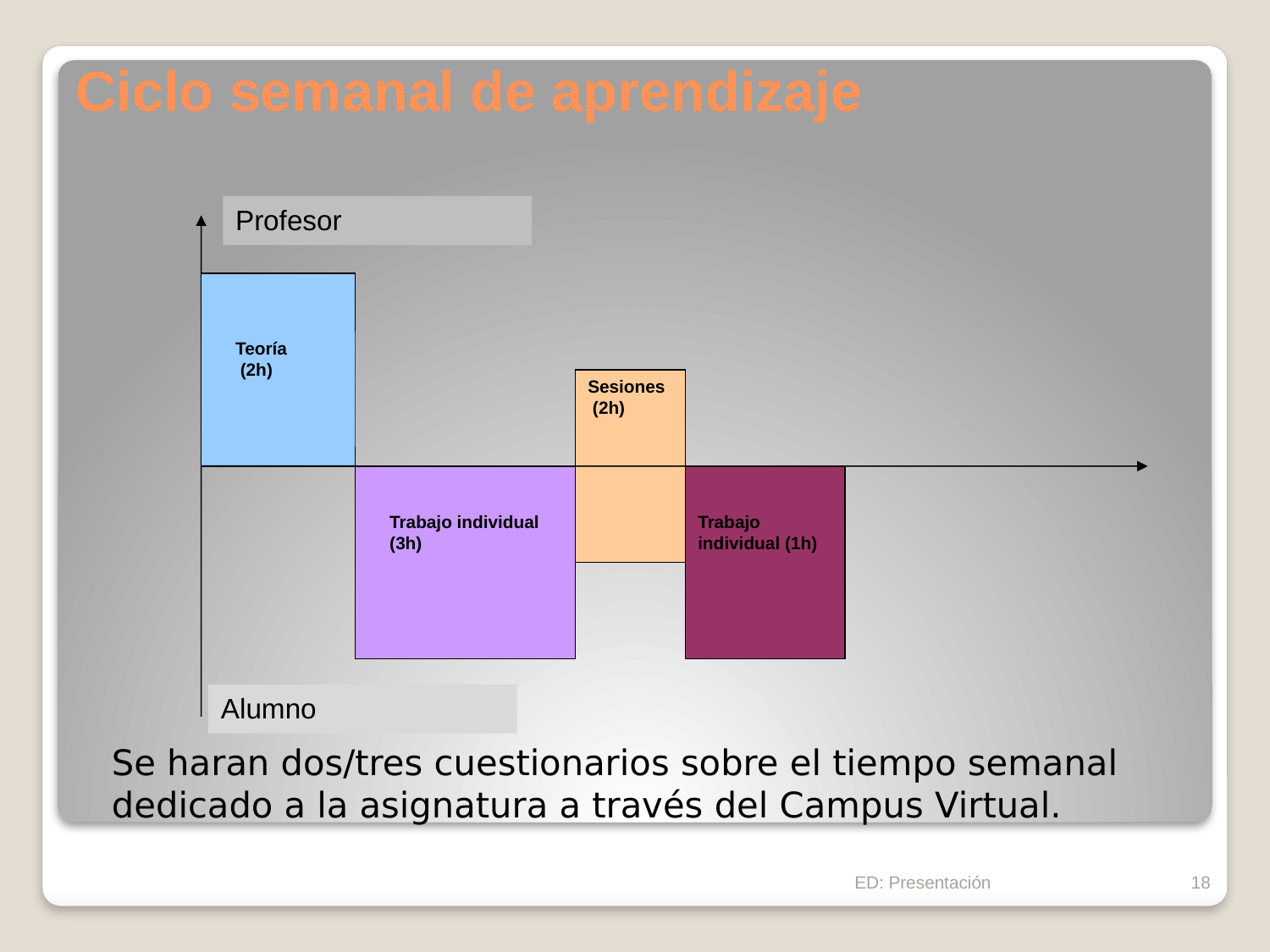

# Ciclo semanal de aprendizaje

Profesor

Teoría
 (2h)

Sesiones
 (2h)

Trabajo individual (3h)

Trabajo individual (1h)

Alumno

Se haran dos/tres cuestionarios sobre el tiempo semanal dedicado a la asignatura a través del Campus Virtual.

ED: Presentación
18